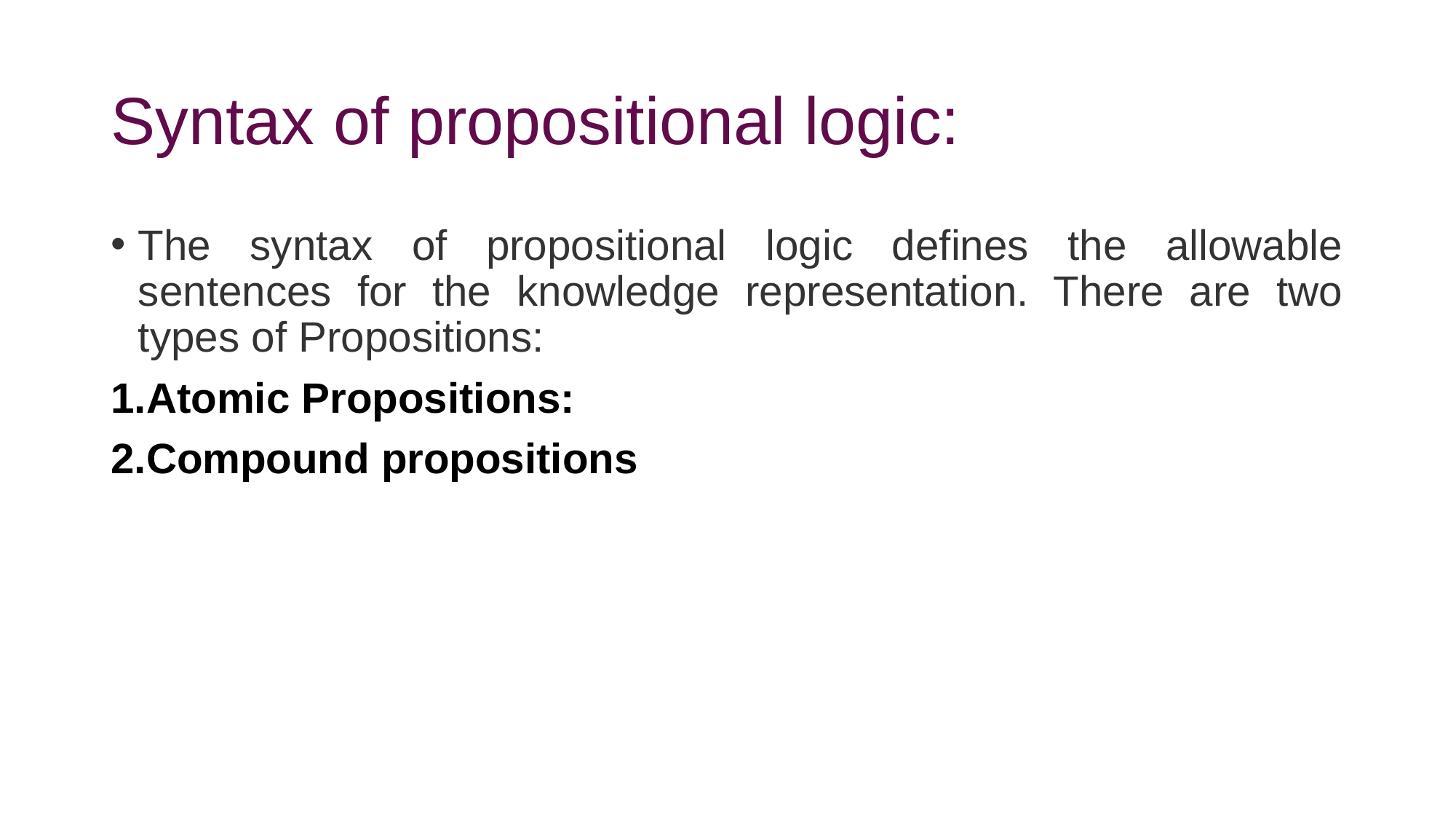

# Syntax of propositional logic:
The syntax of propositional logic defines the allowable sentences for the knowledge representation. There are two types of Propositions:
Atomic Propositions:
Compound propositions